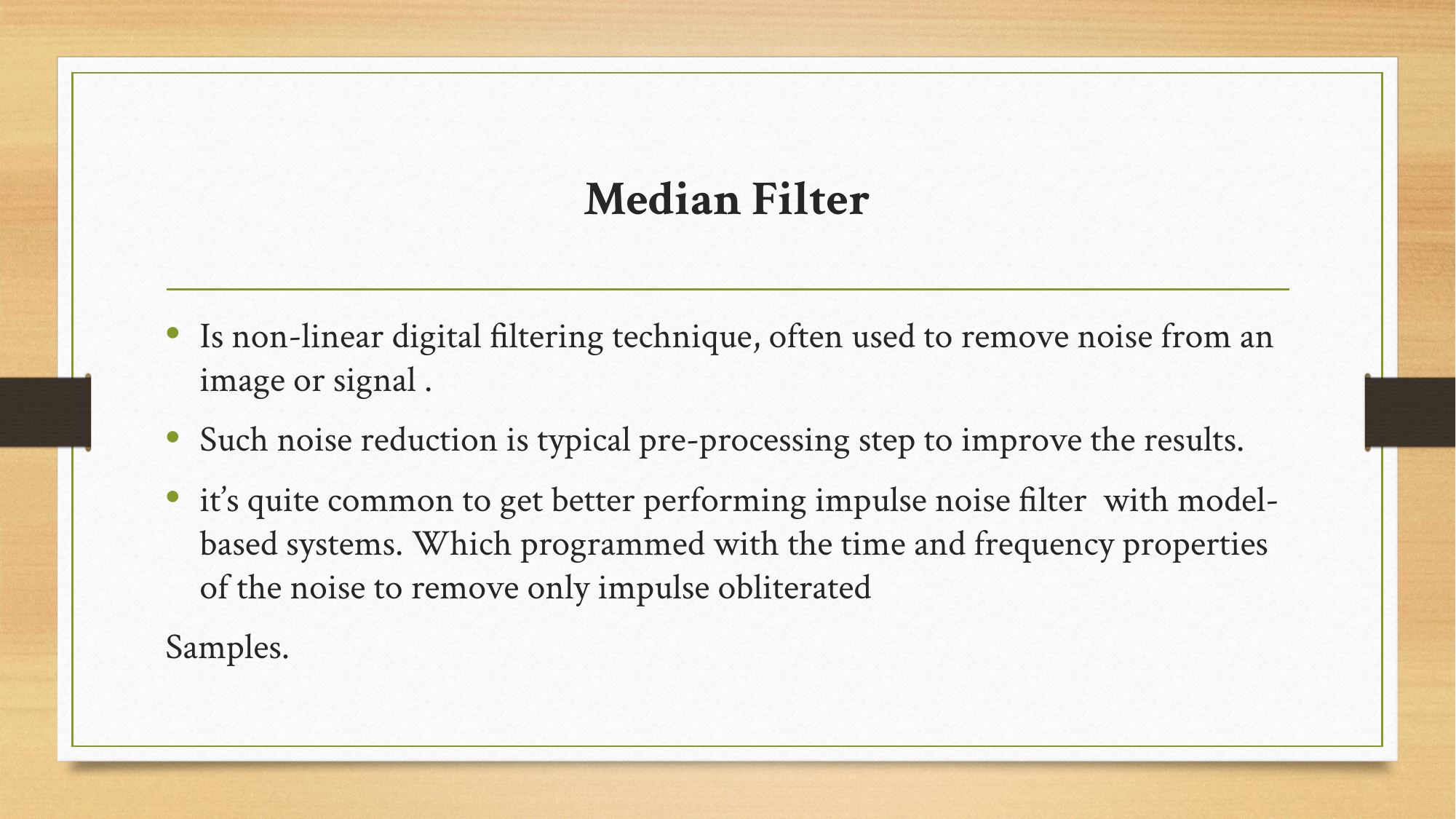

# Median Filter
Is non-linear digital filtering technique, often used to remove noise from an image or signal .
Such noise reduction is typical pre-processing step to improve the results.
it’s quite common to get better performing impulse noise filter  with model-based systems. Which programmed with the time and frequency properties of the noise to remove only impulse obliterated
Samples.